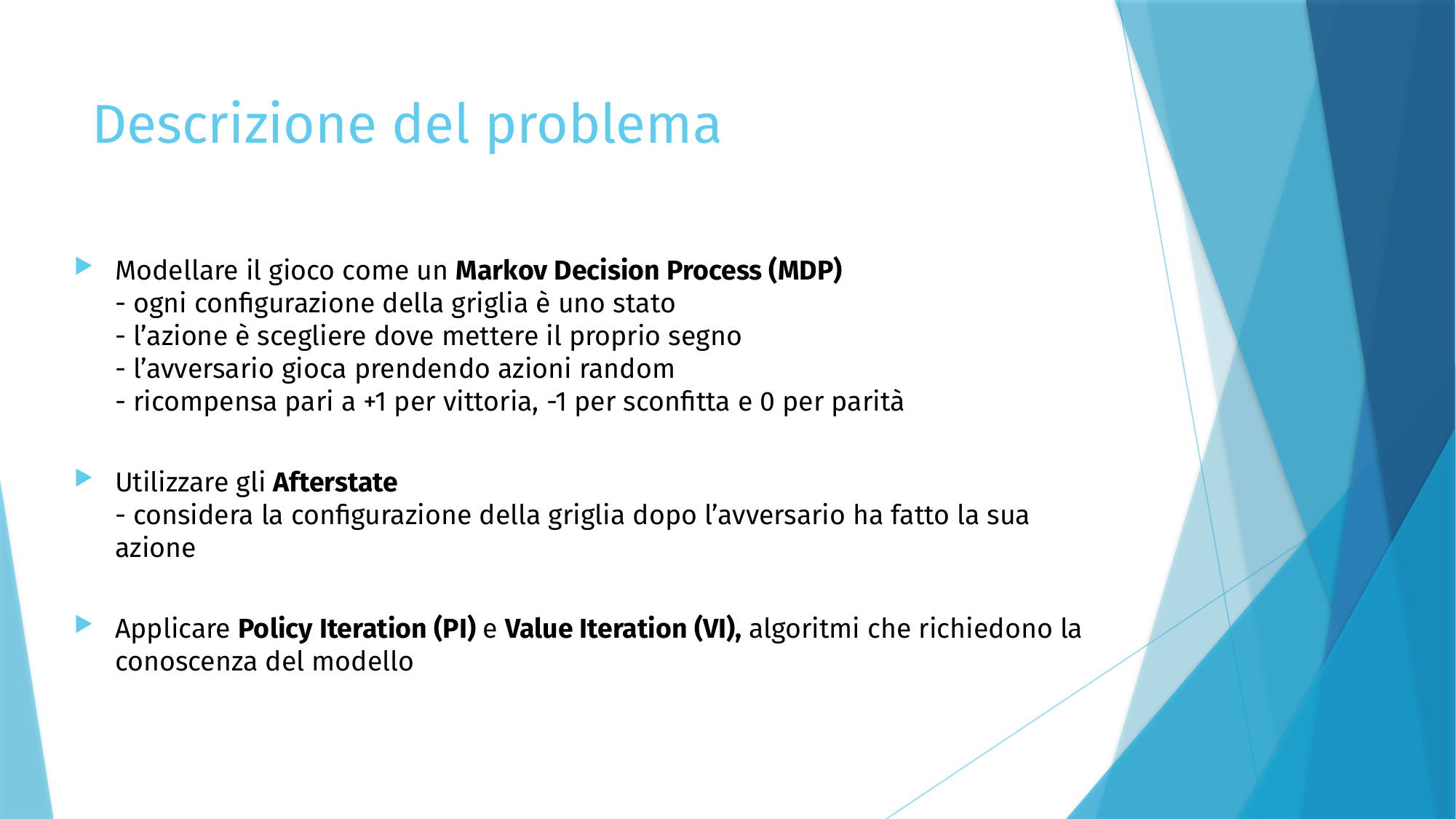

# Descrizione del problema
Modellare il gioco come un Markov Decision Process (MDP)
- ogni configurazione della griglia è uno stato
- l’azione è scegliere dove mettere il proprio segno
- l’avversario gioca prendendo azioni random
- ricompensa pari a +1 per vittoria, -1 per sconfitta e 0 per parità
Utilizzare gli Afterstate
- considera la configurazione della griglia dopo l’avversario ha fatto la sua azione
Applicare Policy Iteration (PI) e Value Iteration (VI), algoritmi che richiedono la conoscenza del modello